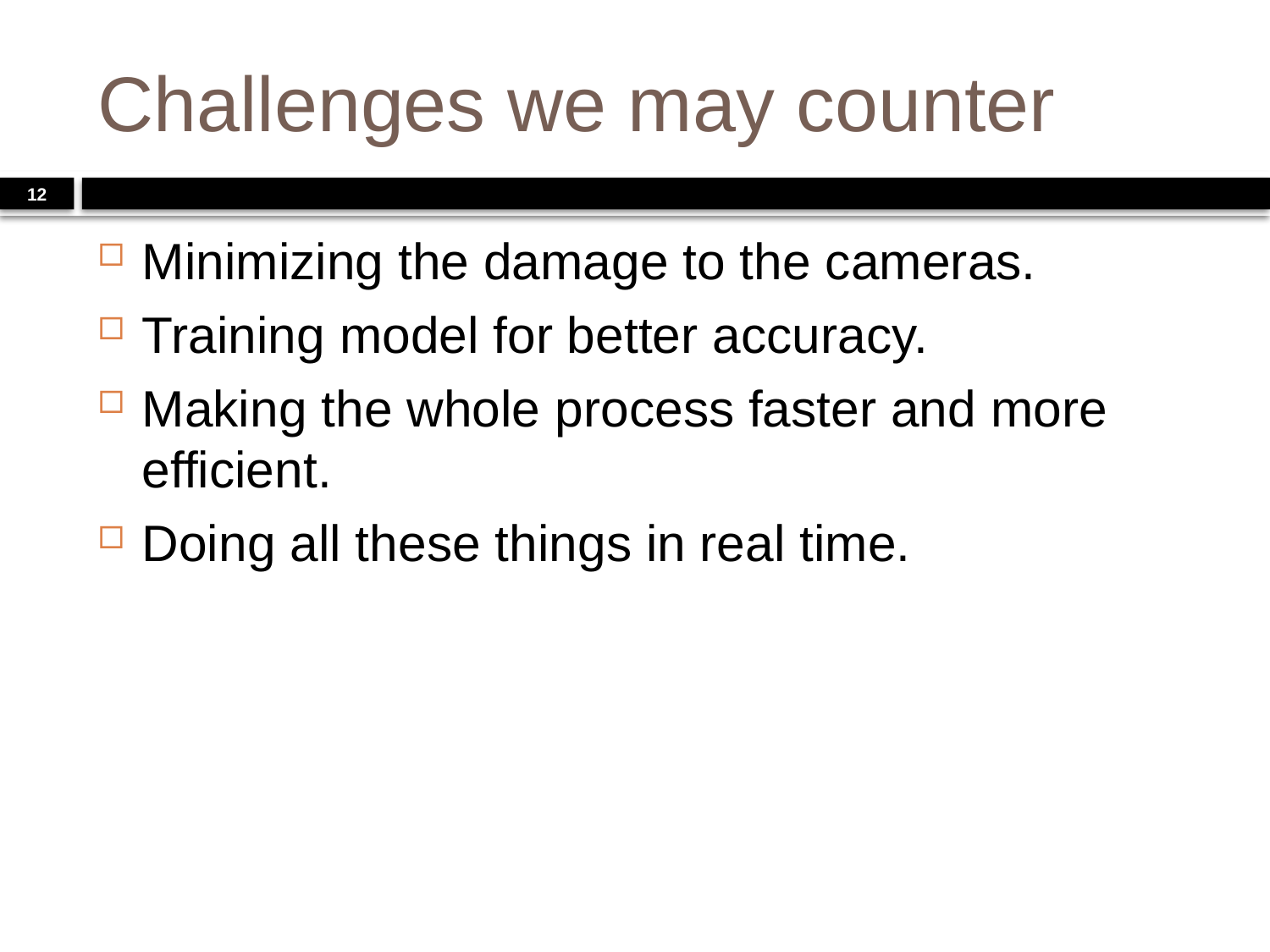

Challenges we may counter
12
Minimizing the damage to the cameras.
Training model for better accuracy.
Making the whole process faster and more efficient.
Doing all these things in real time.